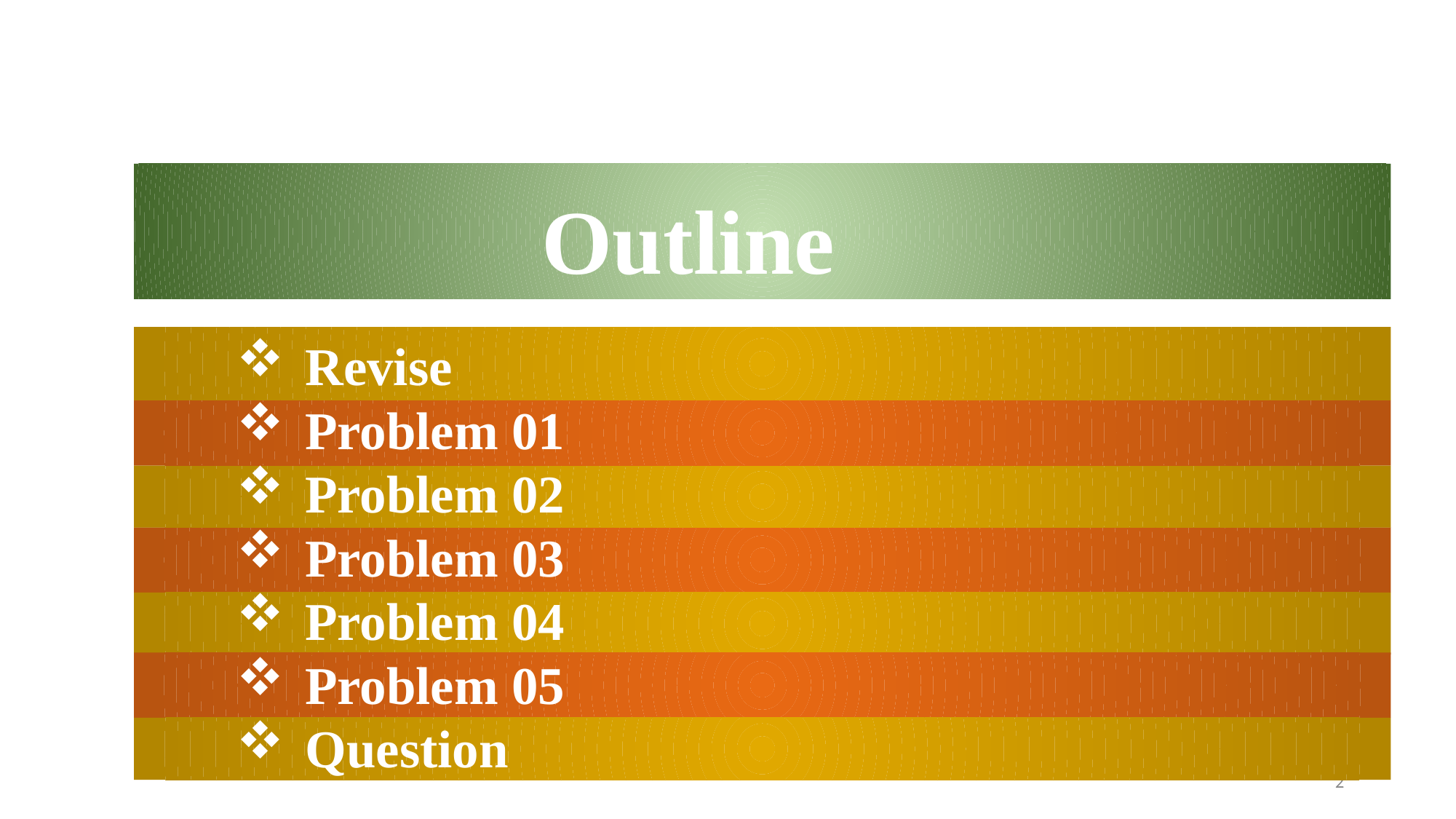

Outline

Revise
Problem 01
Problem 02
Problem 03
Problem 04
Problem 05
Question

2